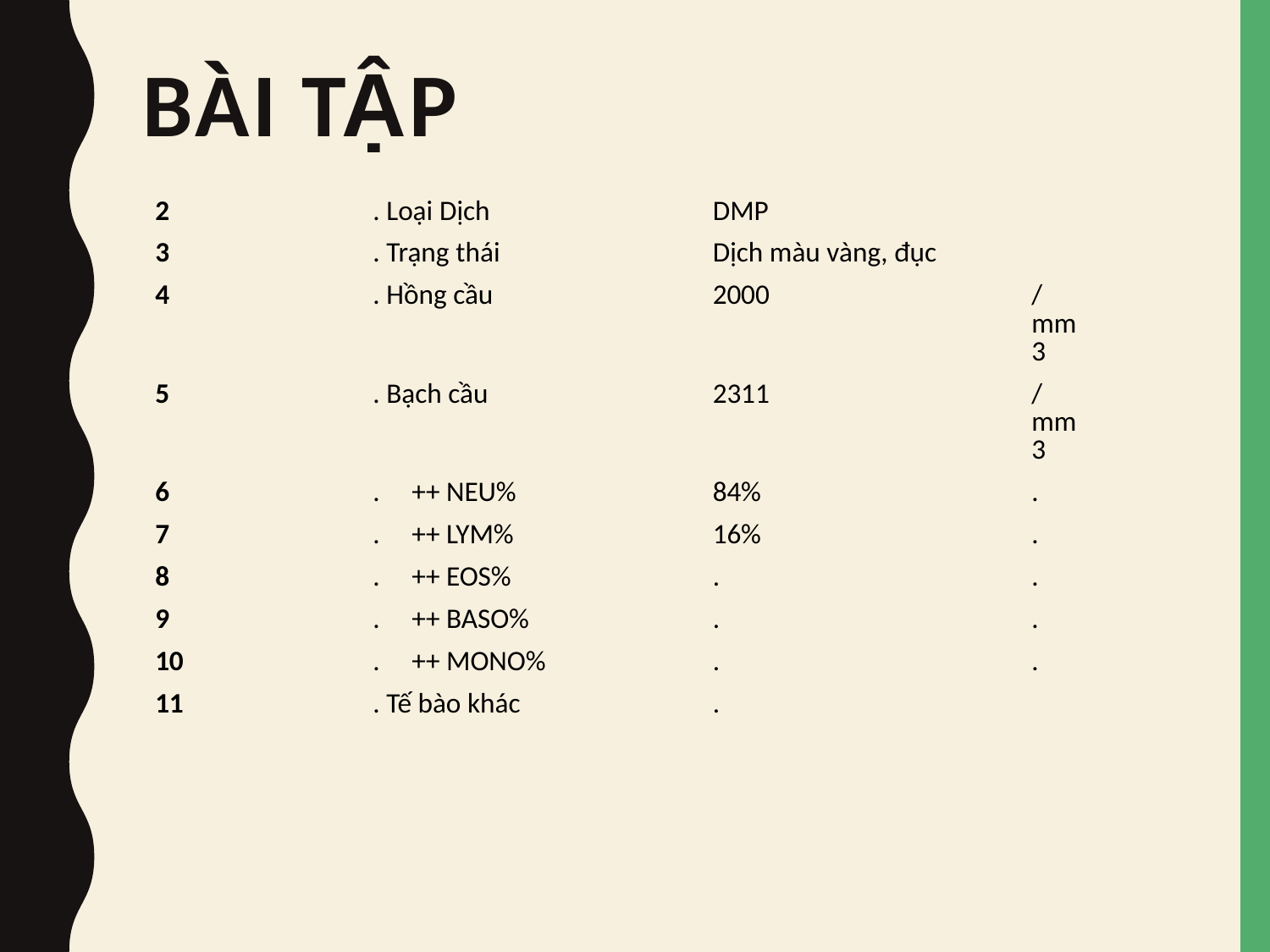

# Bài tập
| 2 |  | . Loại Dịch | DMP |  |
| --- | --- | --- | --- | --- |
| 3 |  | . Trạng thái | Dịch màu vàng, đục |  |
| 4 |  | . Hồng cầu | 2000 | /mm3 |
| 5 |  | . Bạch cầu | 2311 | /mm3 |
| 6 |  | . ++ NEU% | 84% | . |
| 7 |  | . ++ LYM% | 16% | . |
| 8 |  | . ++ EOS% | . | . |
| 9 |  | . ++ BASO% | . | . |
| 10 |  | . ++ MONO% | . | . |
| 11 |  | . Tế bào khác | . |  |